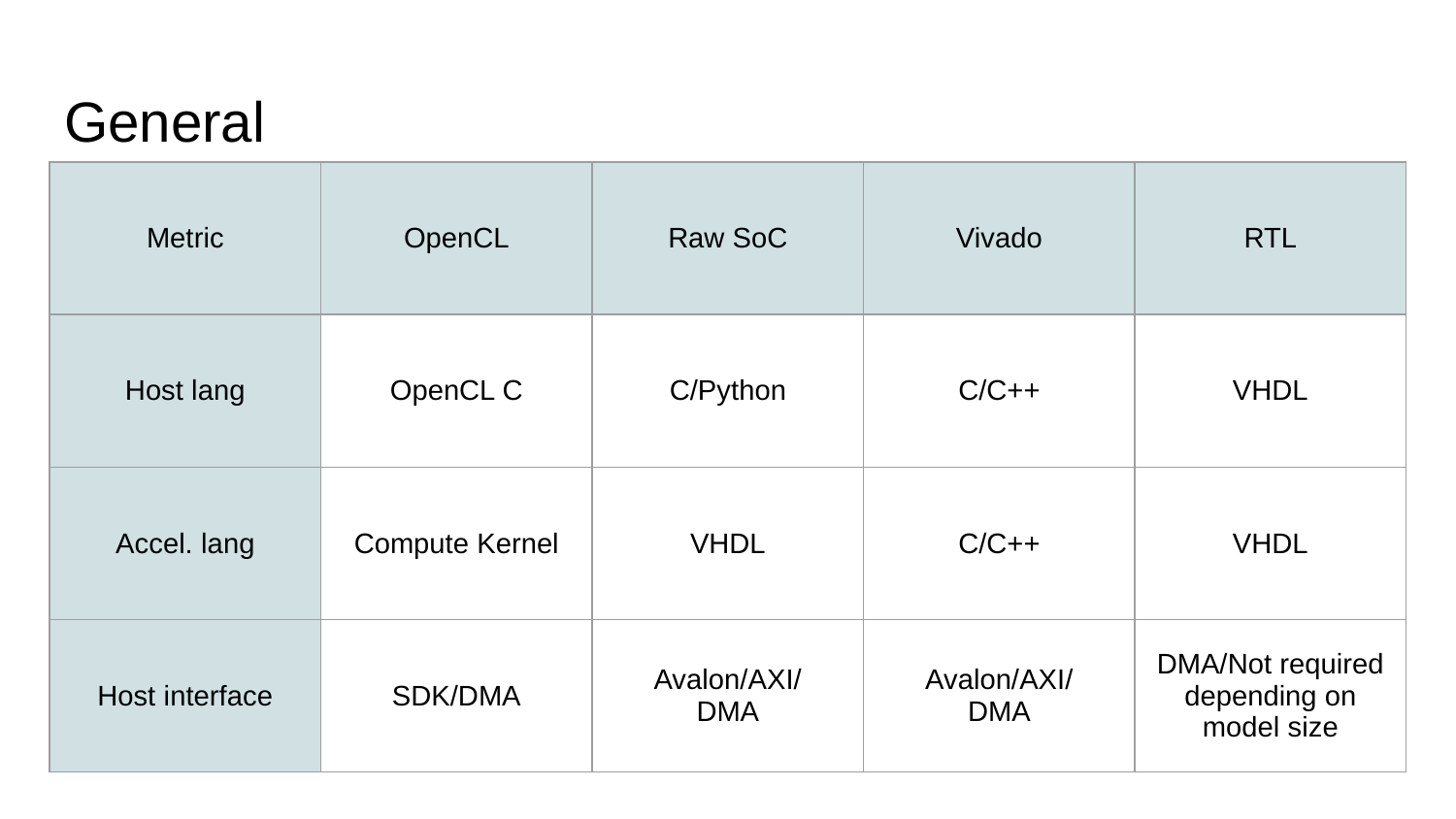

# General
| Metric | OpenCL | Raw SoC | Vivado | RTL |
| --- | --- | --- | --- | --- |
| Host lang | OpenCL C | C/Python | C/C++ | VHDL |
| Accel. lang | Compute Kernel | VHDL | C/C++ | VHDL |
| Host interface | SDK/DMA | Avalon/AXI/ DMA | Avalon/AXI/ DMA | DMA/Not required depending on model size |